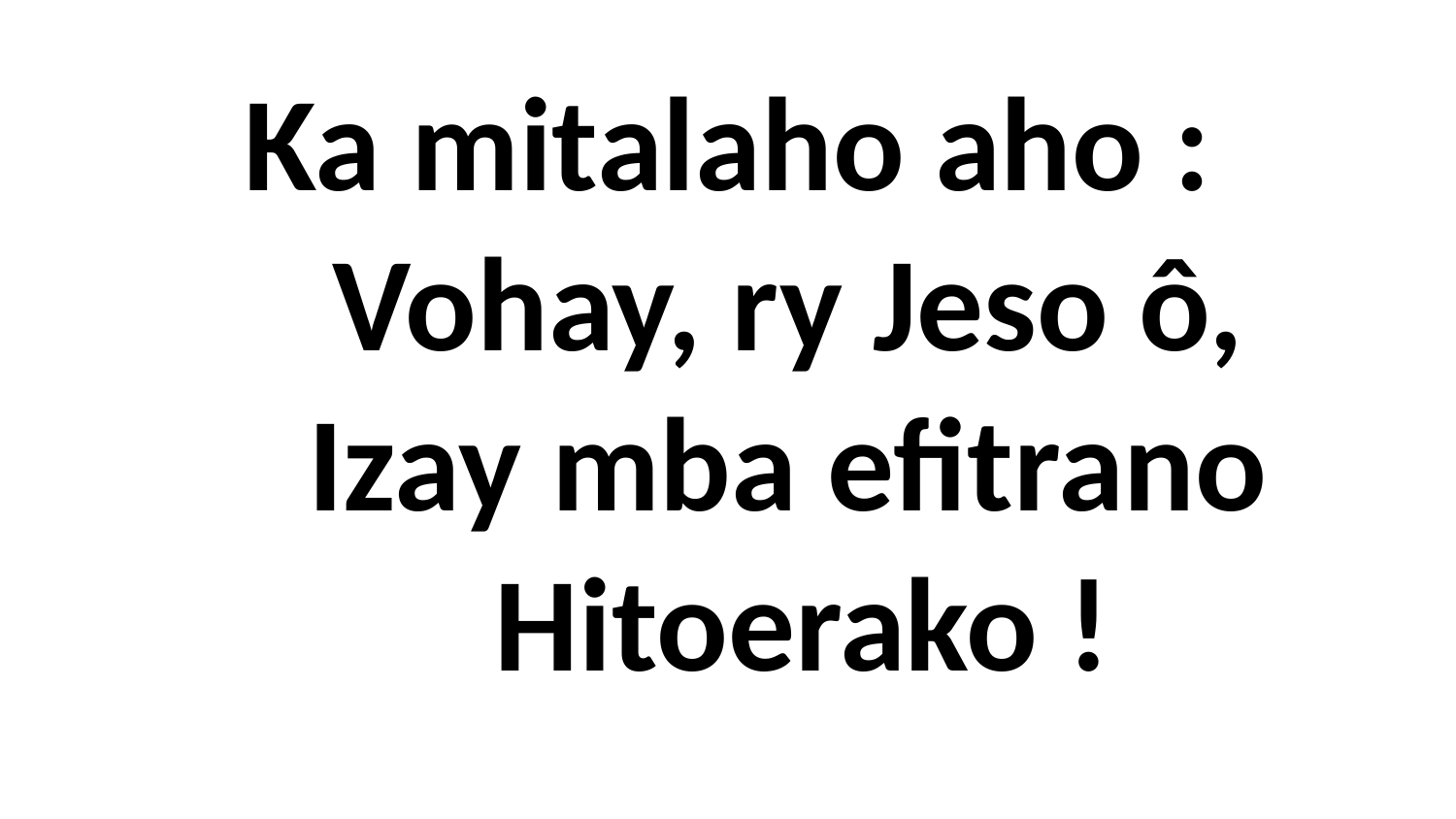

# Ka mitalaho aho : Vohay, ry Jeso ô, Izay mba efitrano Hitoerako !